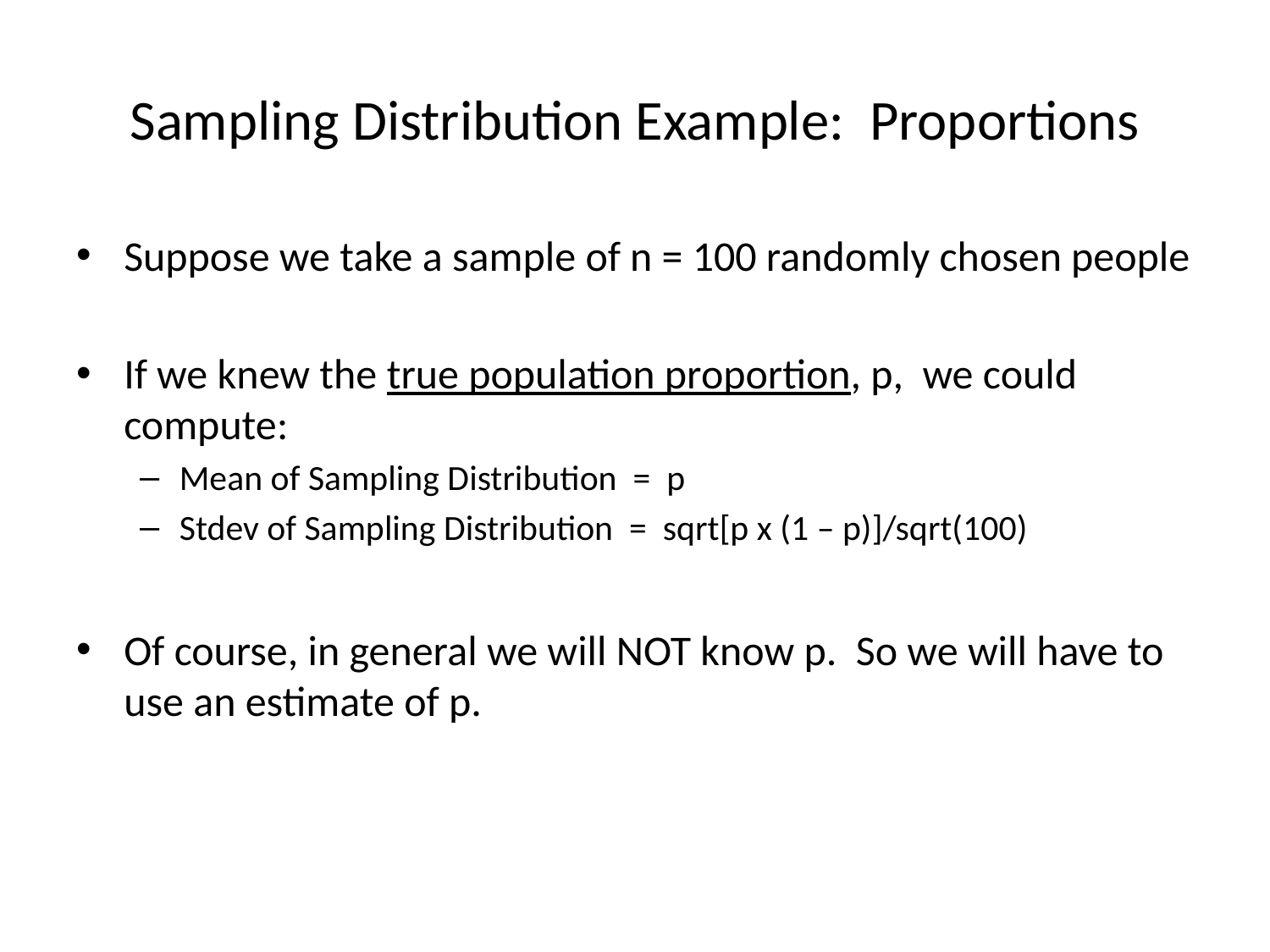

# Sampling Distribution Example:  Proportions
Suppose we take a sample of n = 100 randomly chosen people

If we knew the true population proportion, p,  we could compute:
Mean of Sampling Distribution  =  p
Stdev of Sampling Distribution  =  sqrt[p x (1 – p)]/sqrt(100)

Of course, in general we will NOT know p.  So we will have to use an estimate of p.